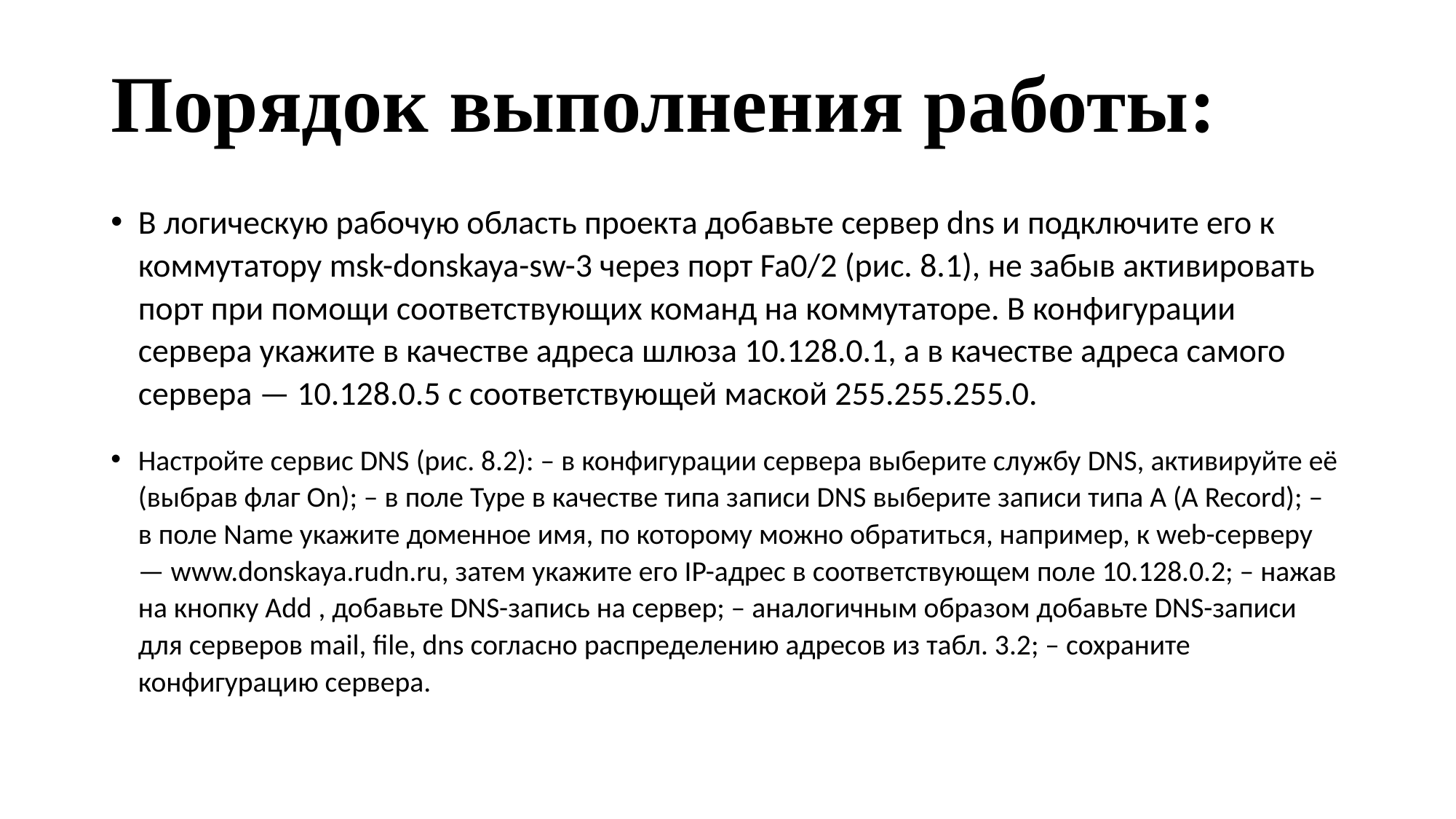

# Порядок выполнения работы:
В логическую рабочую область проекта добавьте сервер dns и подключите его к коммутатору msk-donskaya-sw-3 через порт Fa0/2 (рис. 8.1), не забыв активировать порт при помощи соответствующих команд на коммутаторе. В конфигурации сервера укажите в качестве адреса шлюза 10.128.0.1, а в качестве адреса самого сервера — 10.128.0.5 с соответствующей маской 255.255.255.0.
Настройте сервис DNS (рис. 8.2): – в конфигурации сервера выберите службу DNS, активируйте её (выбрав флаг On); – в поле Type в качестве типа записи DNS выберите записи типа A (A Record); – в поле Name укажите доменное имя, по которому можно обратиться, например, к web-серверу — www.donskaya.rudn.ru, затем укажите его IP-адрес в соответствующем поле 10.128.0.2; – нажав на кнопку Add , добавьте DNS-запись на сервер; – аналогичным образом добавьте DNS-записи для серверов mail, file, dns согласно распределению адресов из табл. 3.2; – сохраните конфигурацию сервера.